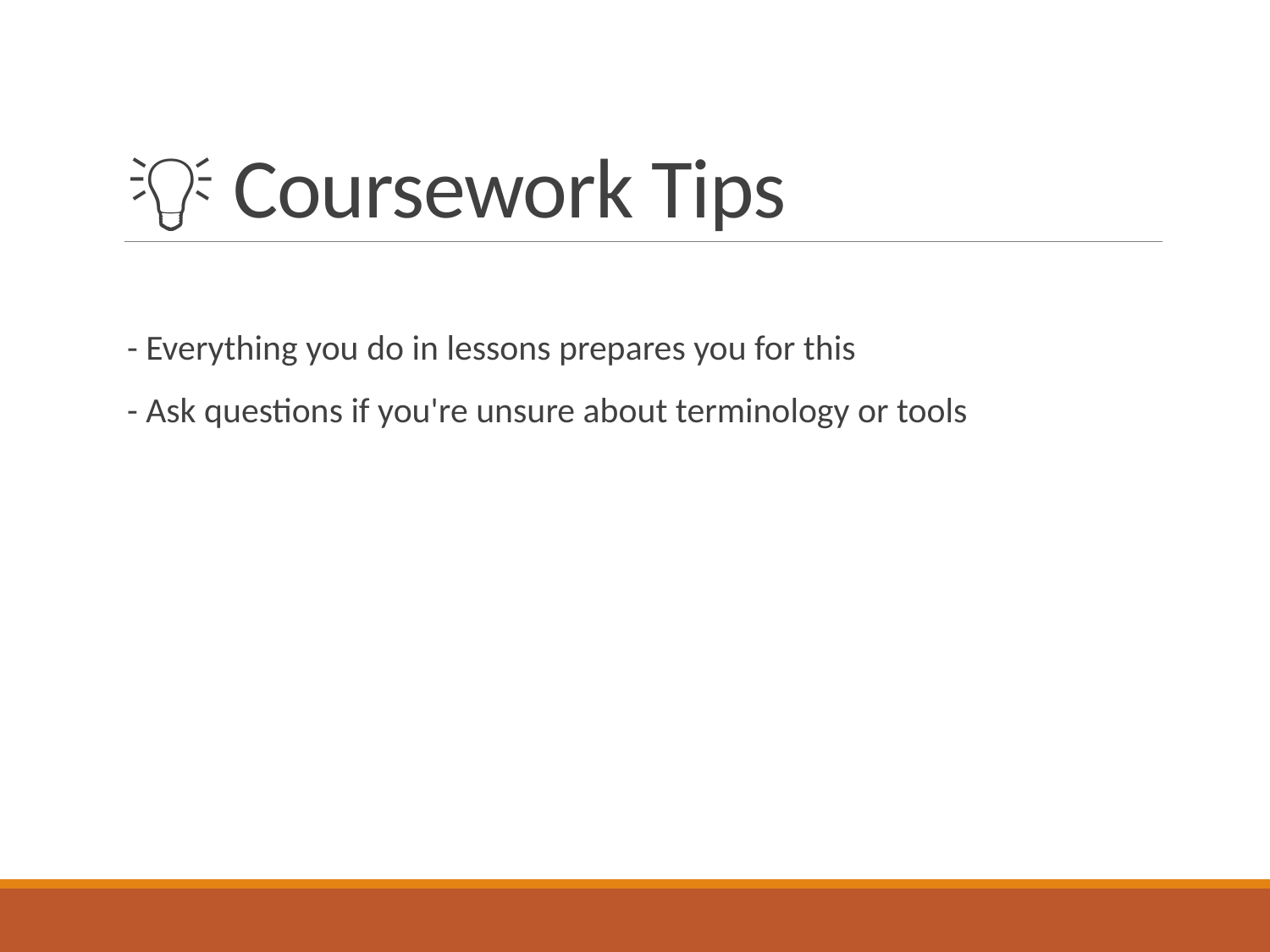

# 💡 Coursework Tips

- Everything you do in lessons prepares you for this
- Ask questions if you're unsure about terminology or tools